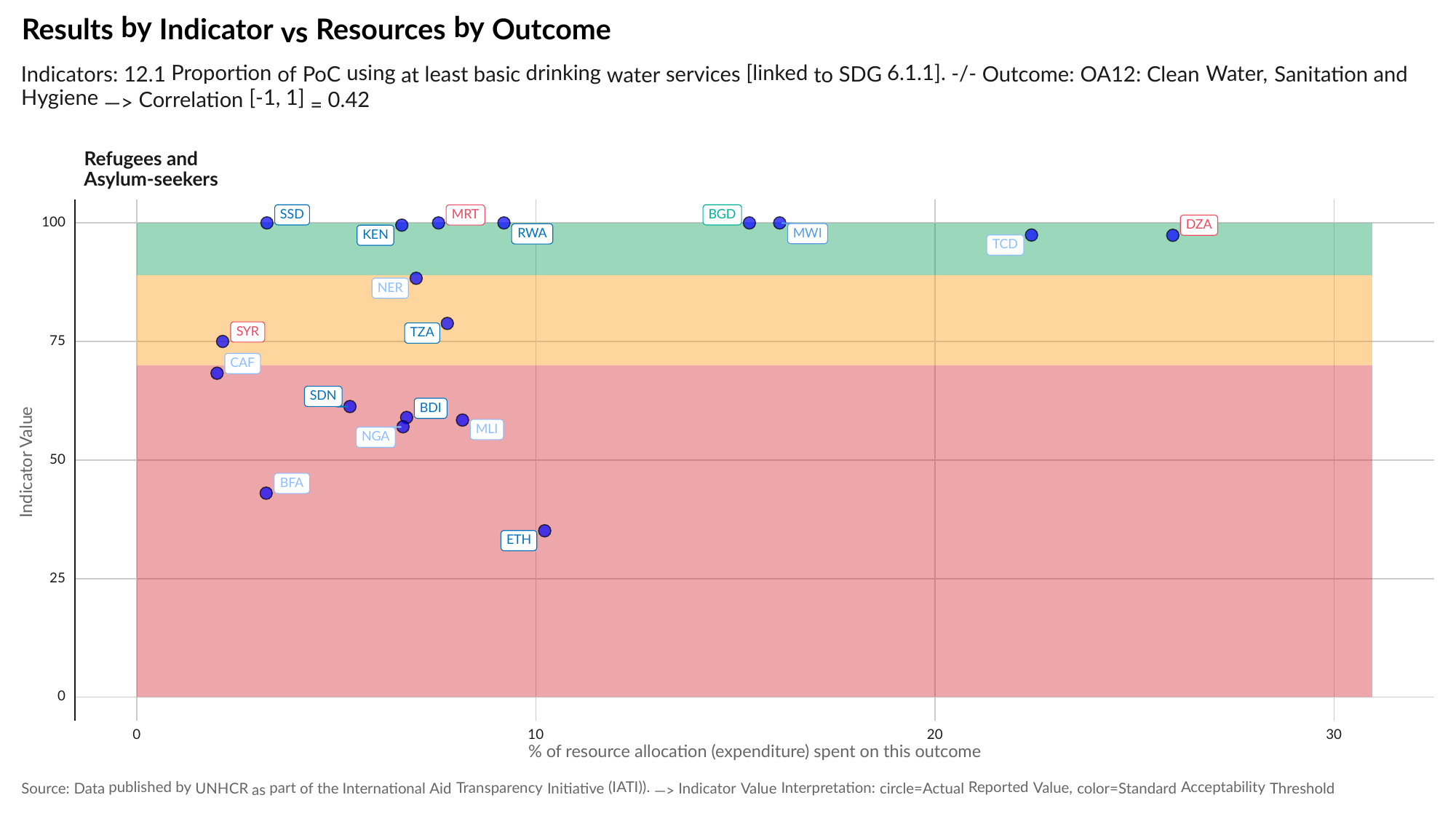

by
by
Results
Indicator
Outcome
Resources
vs
drinking
using
[linked
6.1.1].
Proportion
Water,
-/-
Indicators:
least
basic
Clean
and
services
Sanitation
of
PoC
SDG
Outcome:
12.1
OA12:
at
water
to
Hygiene
[-1,
1]
Correlation
0.42
—>
=
Refugees and
Asylum-seekers

BGD
SSD
MRT

100

DZA

MWI

RWA
KEN

TCD

NER

SYR
TZA

75

CAF

SDN

BDI

MLI

NGA
Indicator Value
50

BFA

ETH
25

0

30
0
10
20
% of resource allocation (expenditure) spent on this outcome
(IATI)).
published
by
Reported
Acceptability
Interpretation:
Transparency
Value,
part
the
International
Indicator
Value
circle=Actual
color=Standard
Threshold
Aid
Initiative
of
UNHCR
Source:
Data
as
—>